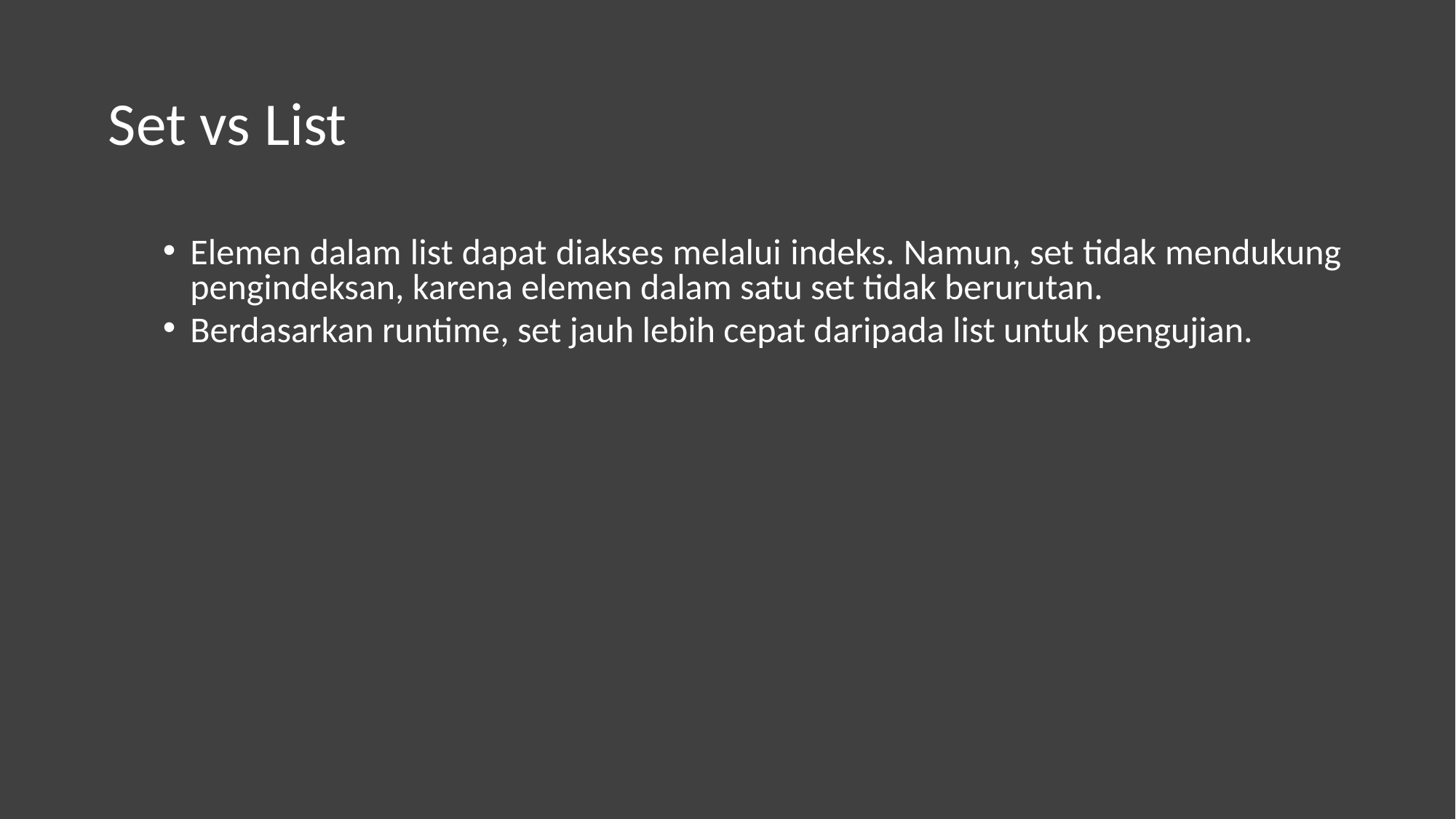

# Set vs List
Elemen dalam list dapat diakses melalui indeks. Namun, set tidak mendukung pengindeksan, karena elemen dalam satu set tidak berurutan.
Berdasarkan runtime, set jauh lebih cepat daripada list untuk pengujian.